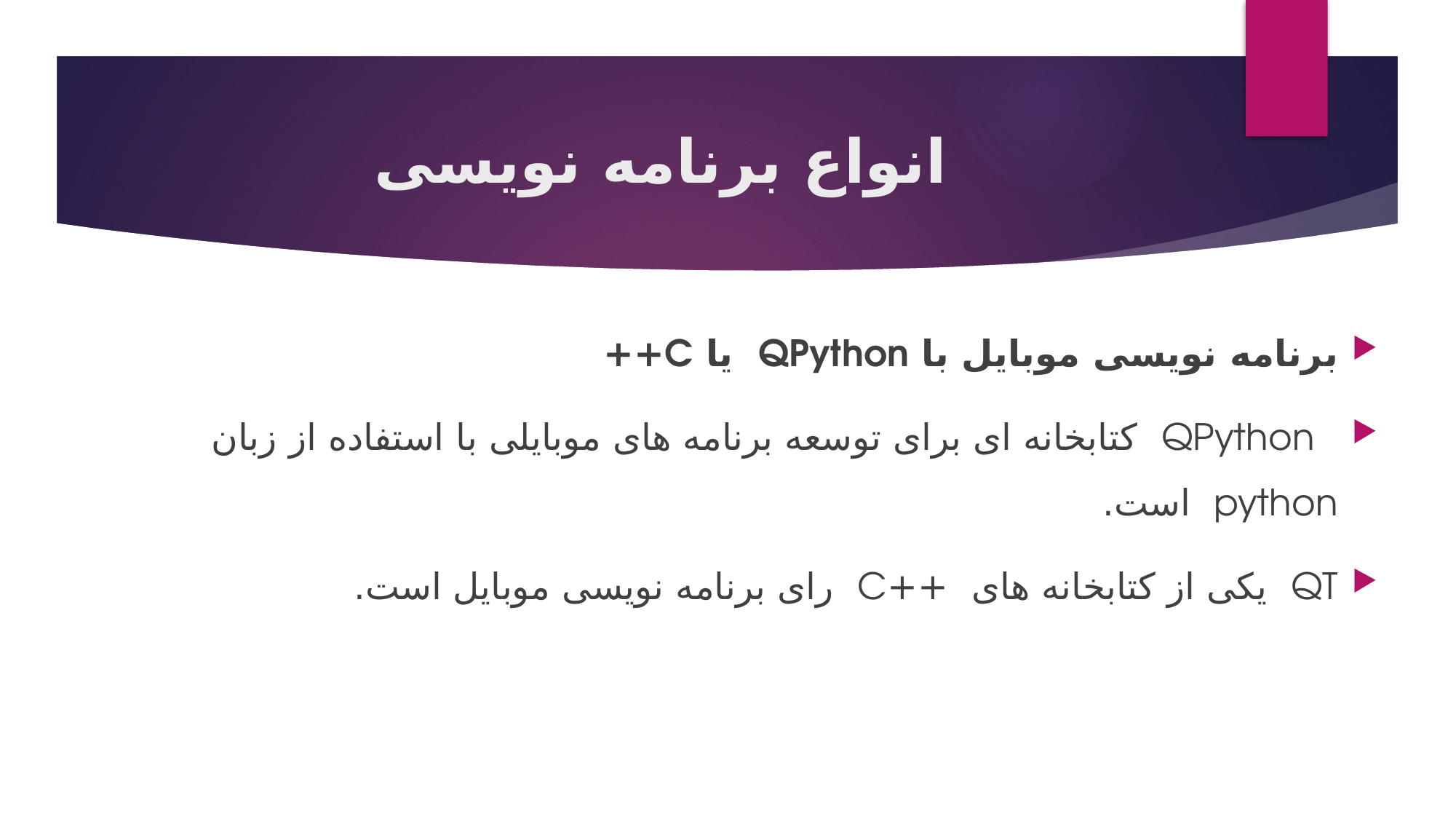

# انواع برنامه نویسی
برنامه نویسی موبایل با QPython  یا C++
  QPython  کتابخانه ای برای توسعه برنامه های موبایلی با استفاده از زبان python  است.
QT  یکی از کتابخانه های  ++C  رای برنامه نویسی موبایل است.